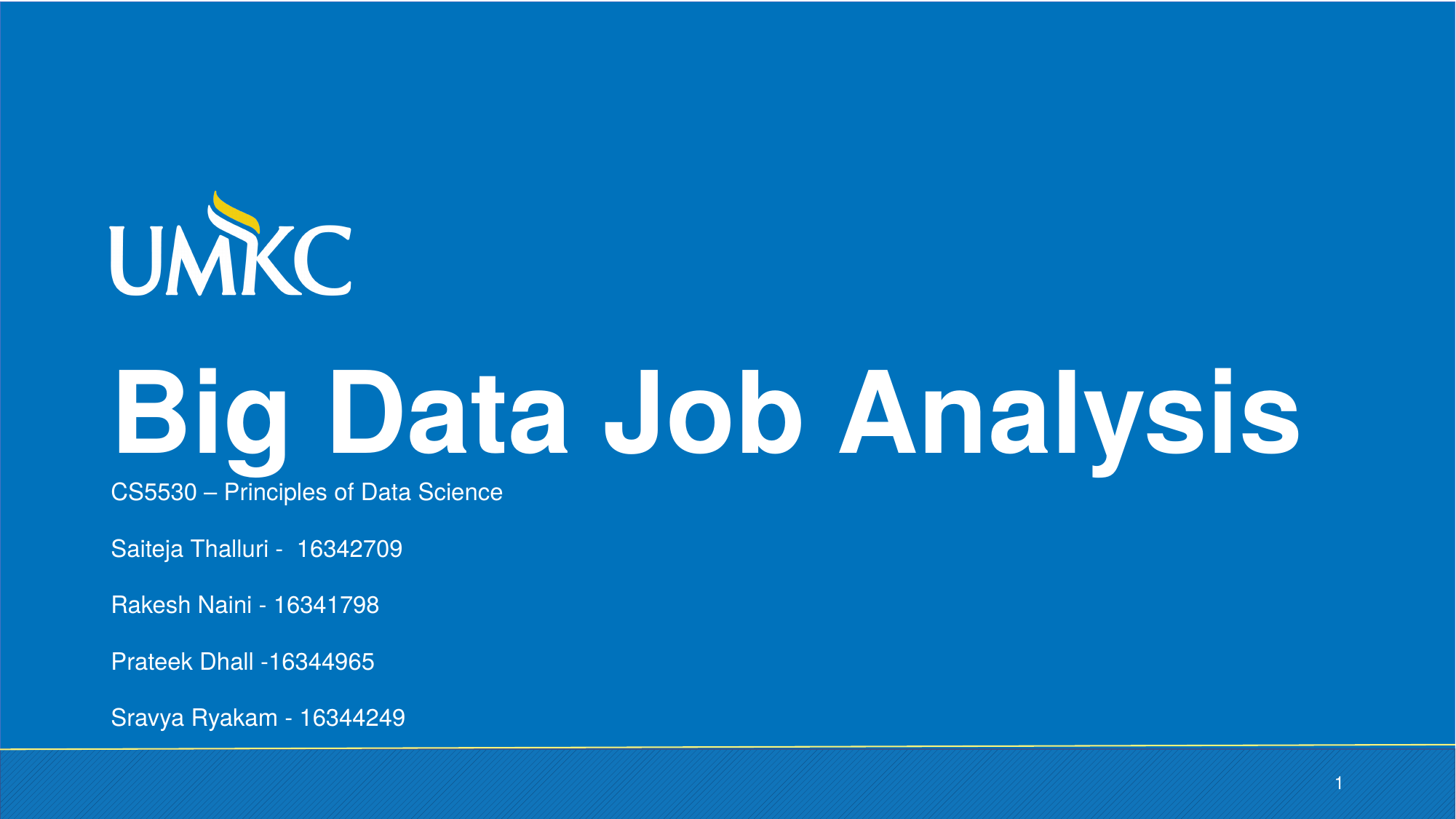

Big Data Job Analysis
CS5530 – Principles of Data Science
Saiteja Thalluri -  16342709
Rakesh Naini - 16341798
Prateek Dhall -16344965
Sravya Ryakam - 16344249
1